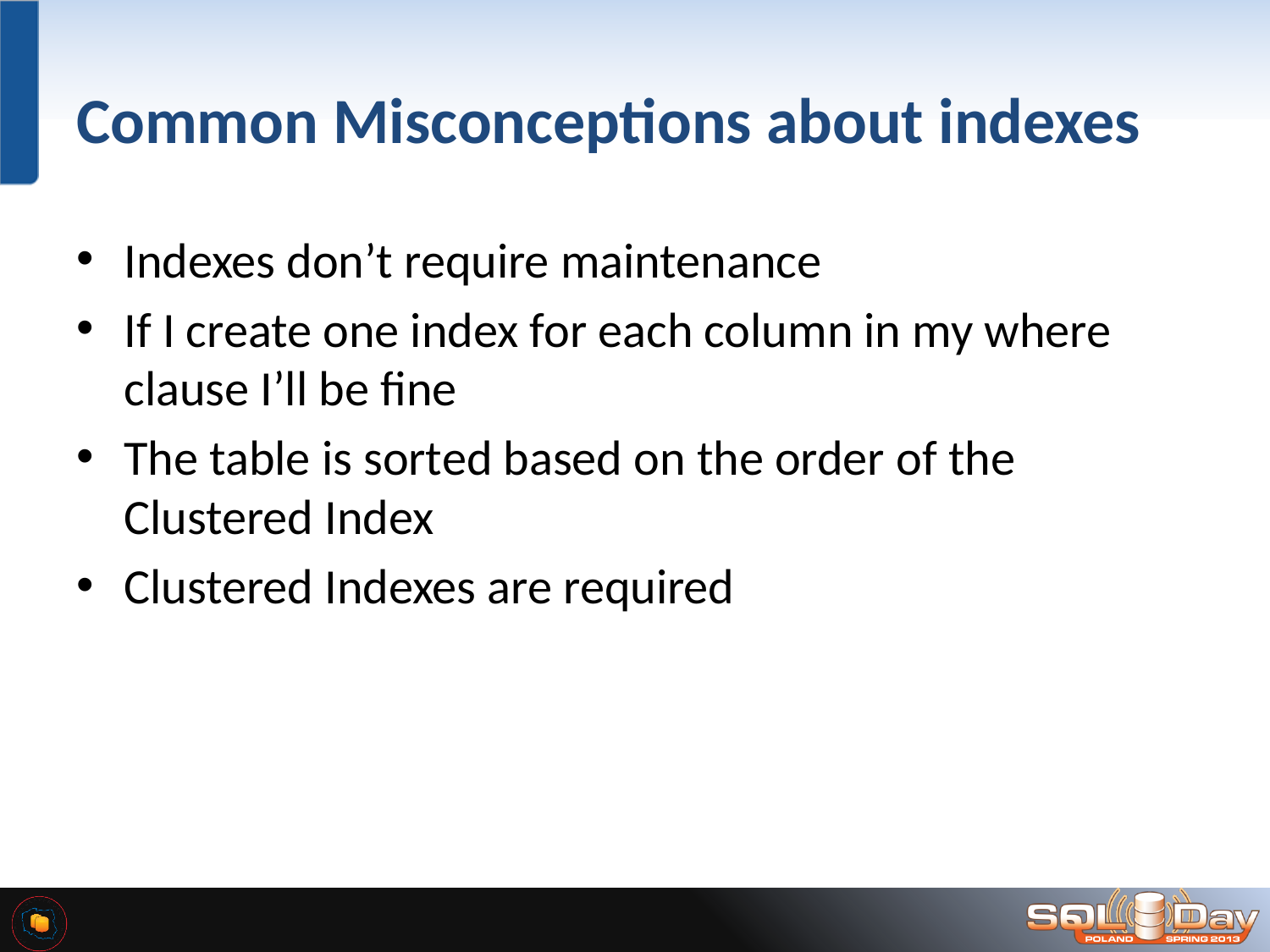

# Common Misconceptions about indexes
Indexes don’t require maintenance
If I create one index for each column in my where clause I’ll be fine
The table is sorted based on the order of the Clustered Index
Clustered Indexes are required